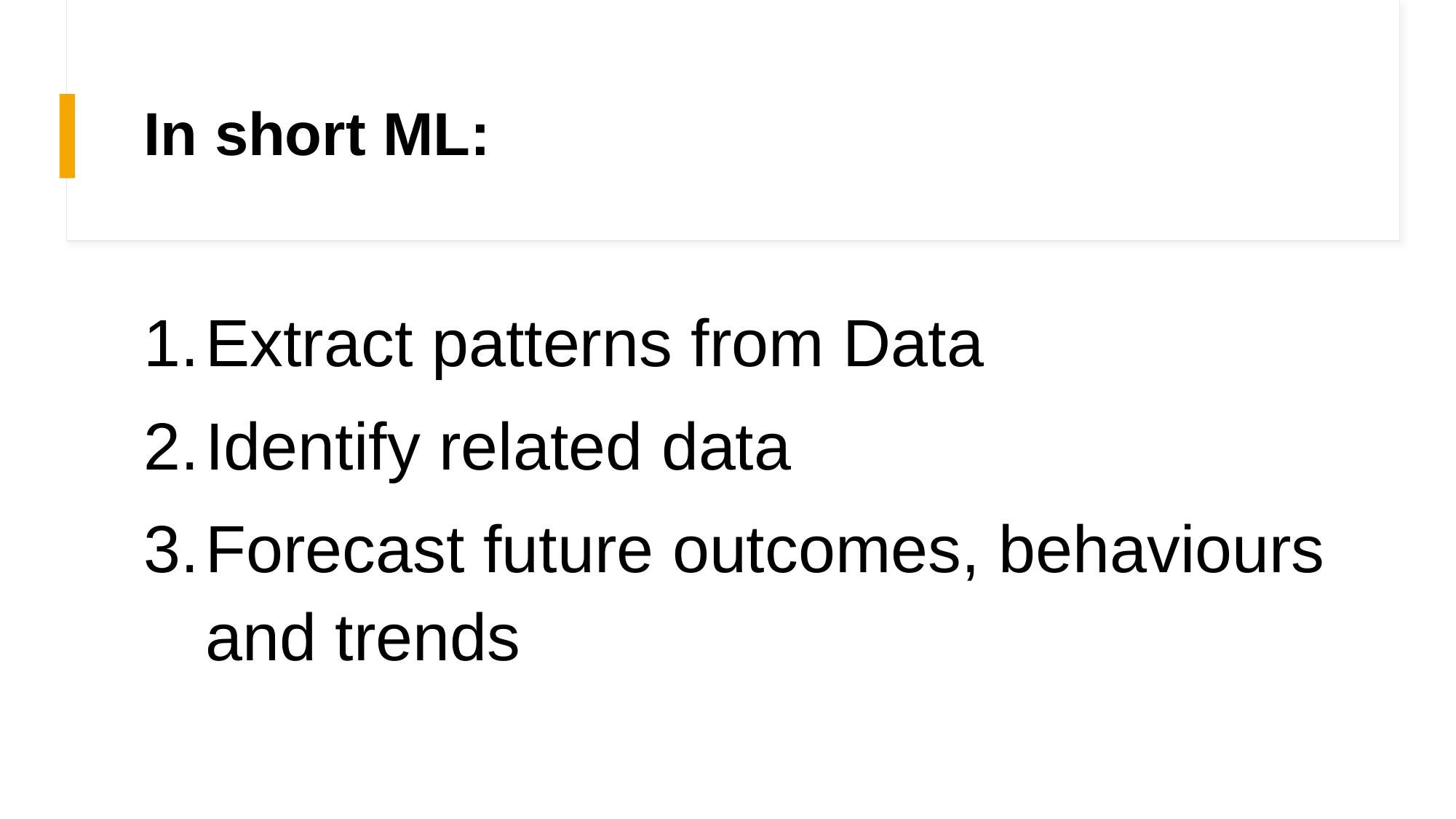

# In short ML:
Extract patterns from Data
Identify related data
Forecast future outcomes, behaviours and trends